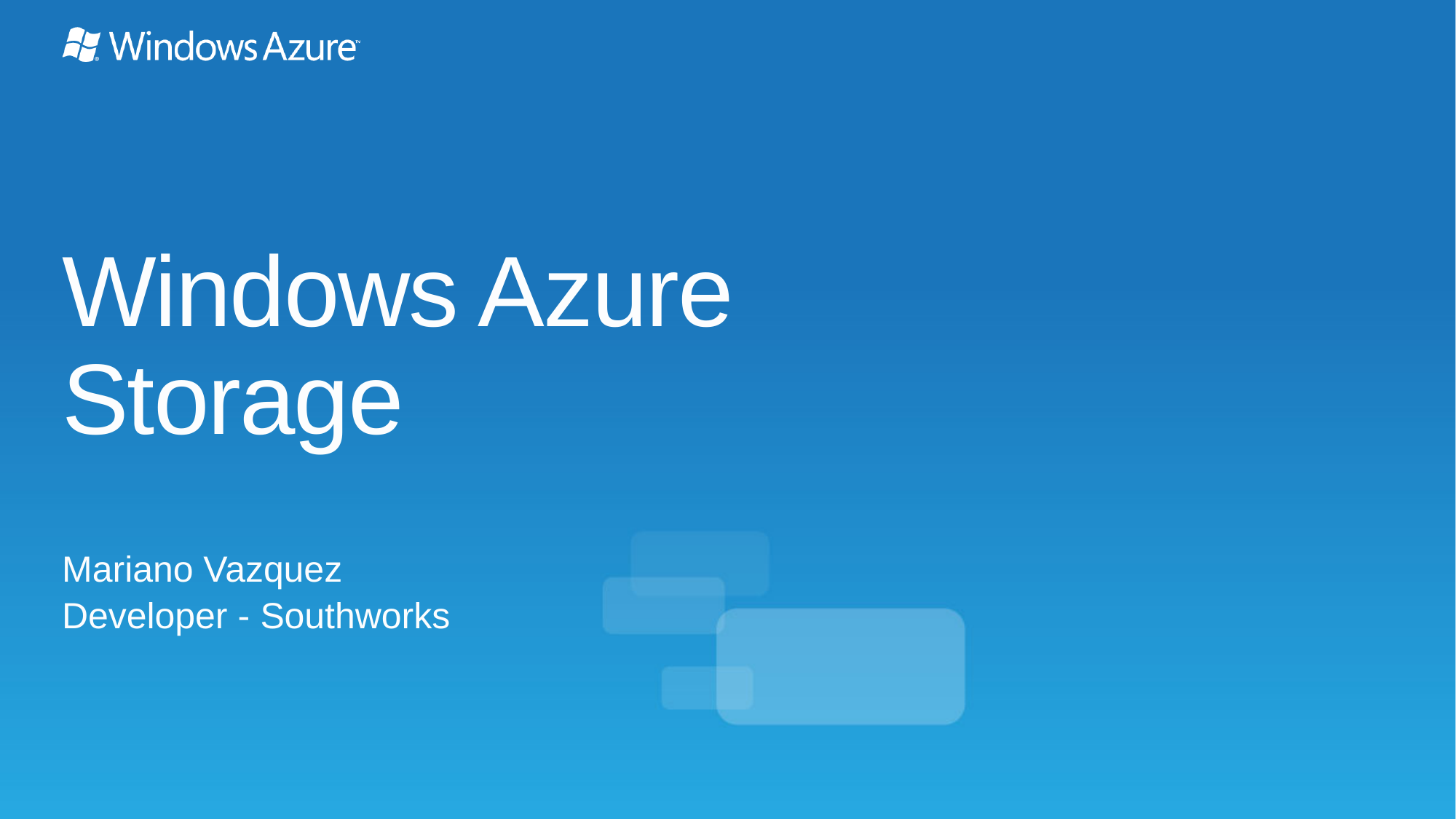

# Windows Azure Storage
Mariano Vazquez
Developer - Southworks